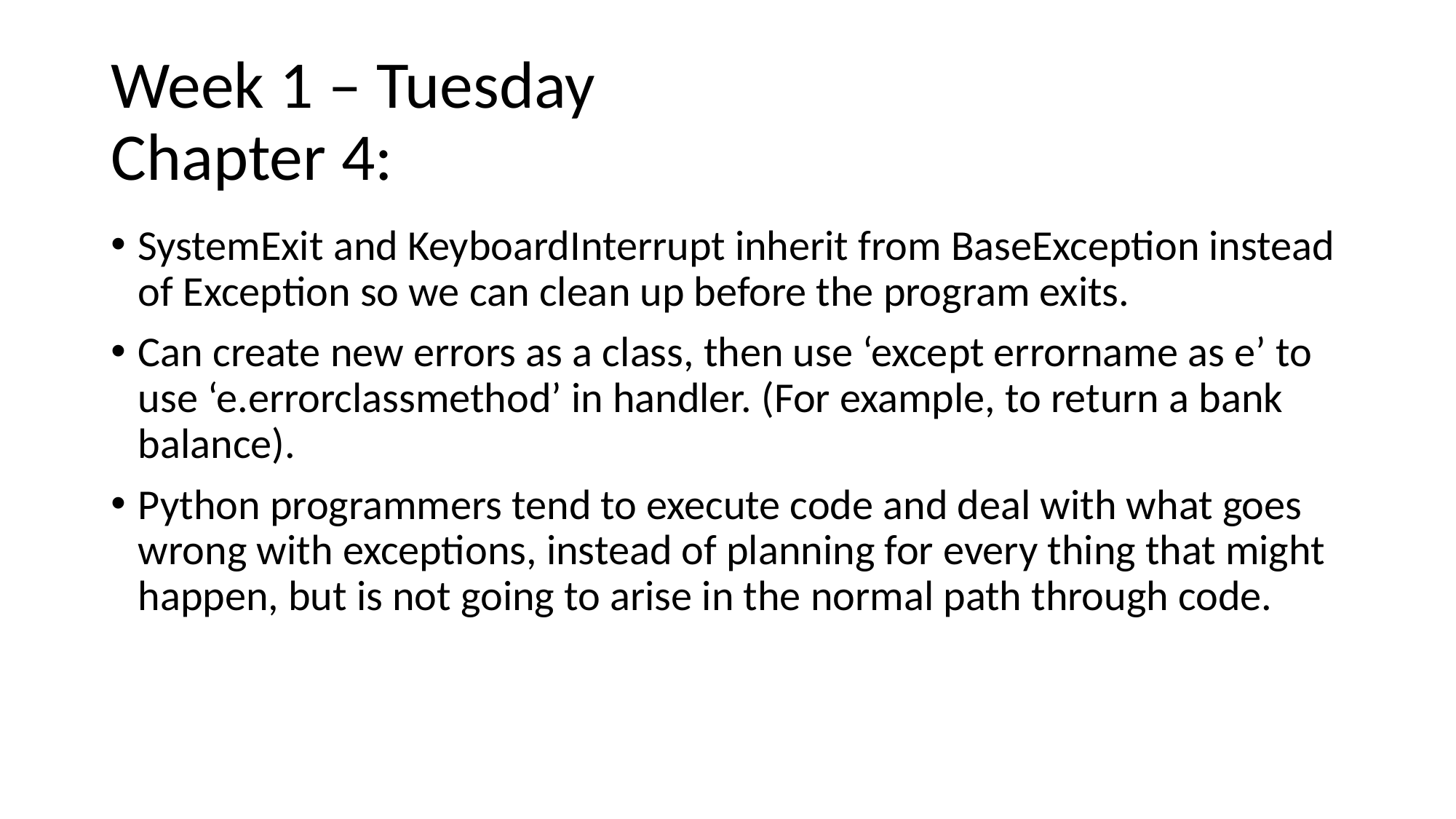

# Week 1 – Tuesday Chapter 4:
SystemExit and KeyboardInterrupt inherit from BaseException instead of Exception so we can clean up before the program exits.
Can create new errors as a class, then use ‘except errorname as e’ to use ‘e.errorclassmethod’ in handler. (For example, to return a bank balance).
Python programmers tend to execute code and deal with what goes wrong with exceptions, instead of planning for every thing that might happen, but is not going to arise in the normal path through code.